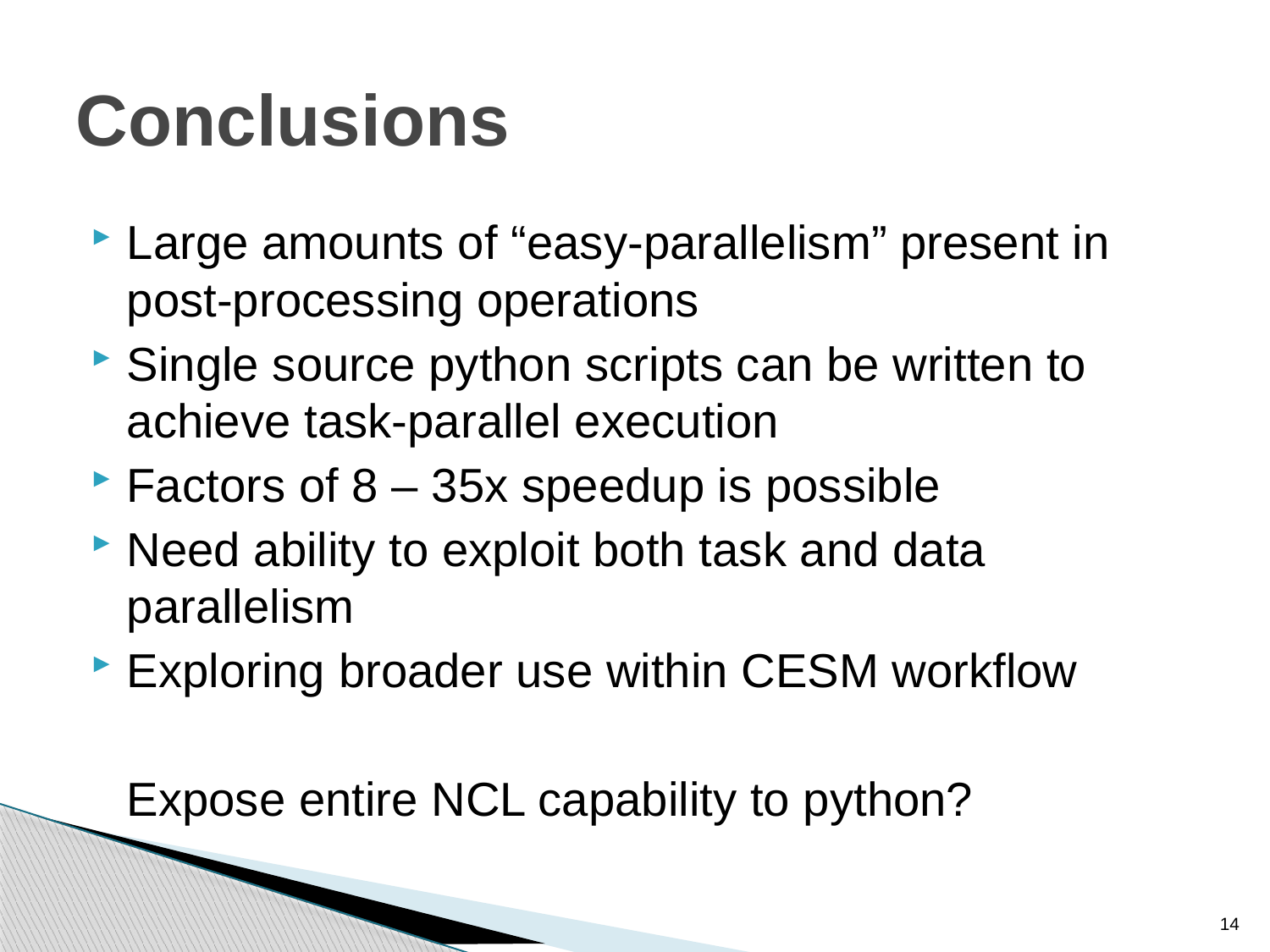

# Conclusions
Large amounts of “easy-parallelism” present in post-processing operations
Single source python scripts can be written to achieve task-parallel execution
Factors of 8 – 35x speedup is possible
Need ability to exploit both task and data parallelism
Exploring broader use within CESM workflow

	Expose entire NCL capability to python?

14